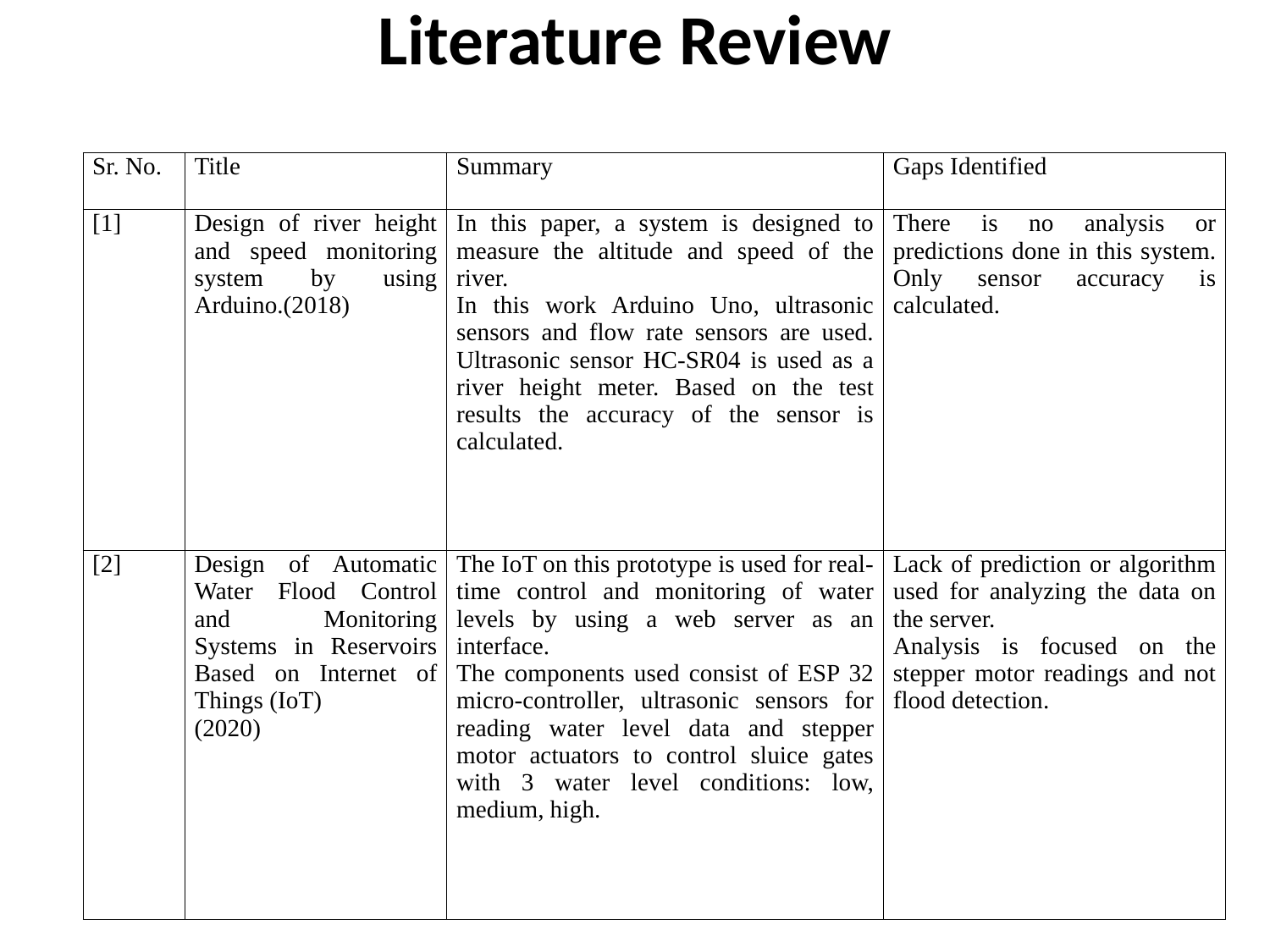

# Literature Review
| Sr. No. | Title | Summary | Gaps Identified |
| --- | --- | --- | --- |
| [1] | Design of river height and speed monitoring system by using Arduino.(2018) | In this paper, a system is designed to measure the altitude and speed of the river. In this work Arduino Uno, ultrasonic sensors and flow rate sensors are used. Ultrasonic sensor HC-SR04 is used as a river height meter. Based on the test results the accuracy of the sensor is calculated. | There is no analysis or predictions done in this system. Only sensor accuracy is calculated. |
| [2] | Design of Automatic Water Flood Control and Monitoring Systems in Reservoirs Based on Internet of Things (IoT) (2020) | The IoT on this prototype is used for real-time control and monitoring of water levels by using a web server as an interface. The components used consist of ESP 32 micro-controller, ultrasonic sensors for reading water level data and stepper motor actuators to control sluice gates with 3 water level conditions: low, medium, high. | Lack of prediction or algorithm used for analyzing the data on the server. Analysis is focused on the stepper motor readings and not flood detection. |